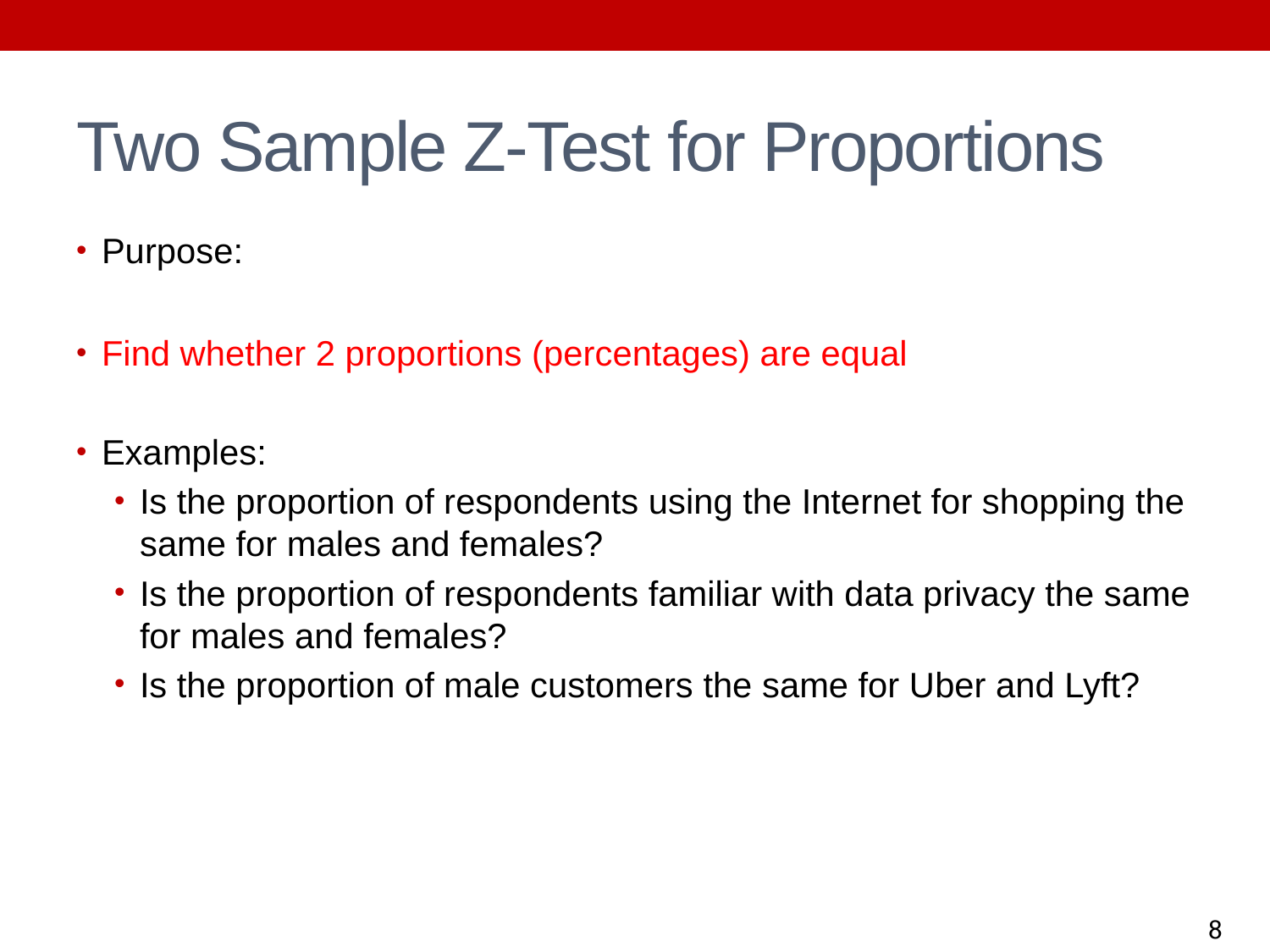

# Two Sample Z-Test for Proportions
Purpose:

Find whether 2 proportions (percentages) are equal

Examples:
Is the proportion of respondents using the Internet for shopping the same for males and females?
Is the proportion of respondents familiar with data privacy the same for males and females?
Is the proportion of male customers the same for Uber and Lyft?

8